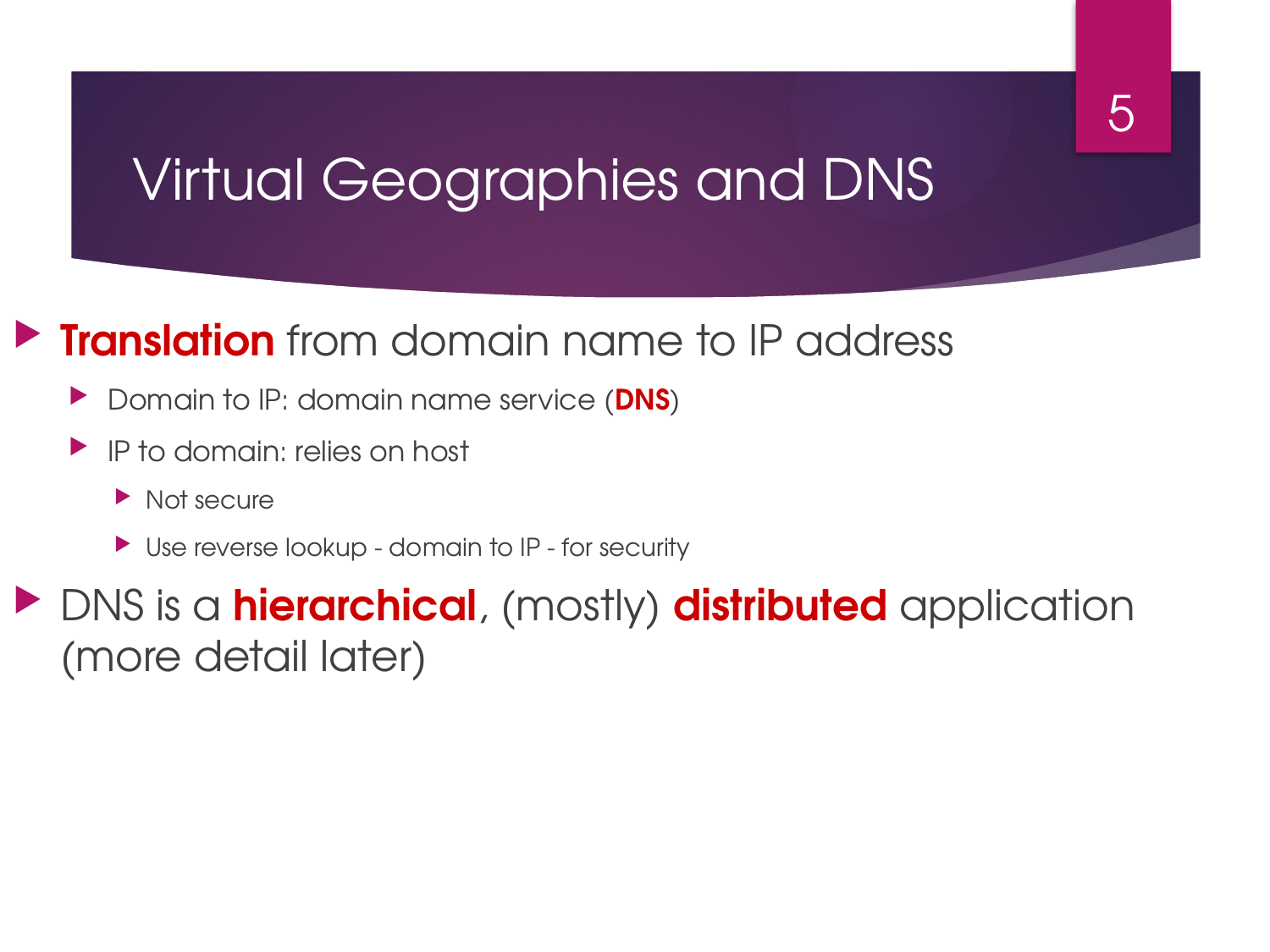

5
# Virtual Geographies and DNS
Translation from domain name to IP address
Domain to IP: domain name service (DNS)
IP to domain: relies on host
Not secure
Use reverse lookup - domain to IP - for security
DNS is a hierarchical, (mostly) distributed application (more detail later)